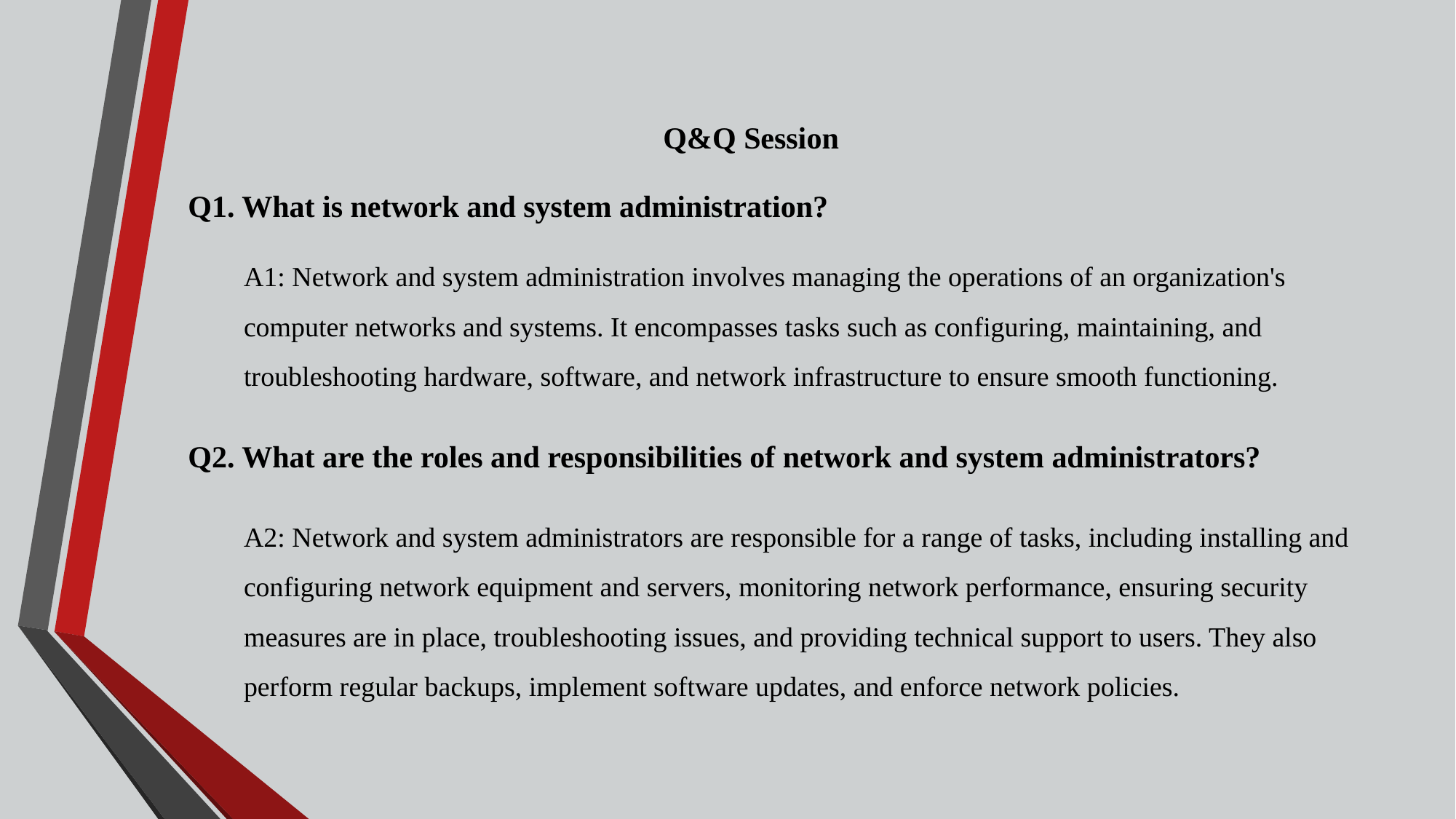

Q&Q Session
Q1. What is network and system administration?
A1: Network and system administration involves managing the operations of an organization's computer networks and systems. It encompasses tasks such as configuring, maintaining, and troubleshooting hardware, software, and network infrastructure to ensure smooth functioning.

Q2. What are the roles and responsibilities of network and system administrators?
A2: Network and system administrators are responsible for a range of tasks, including installing and configuring network equipment and servers, monitoring network performance, ensuring security measures are in place, troubleshooting issues, and providing technical support to users. They also perform regular backups, implement software updates, and enforce network policies.